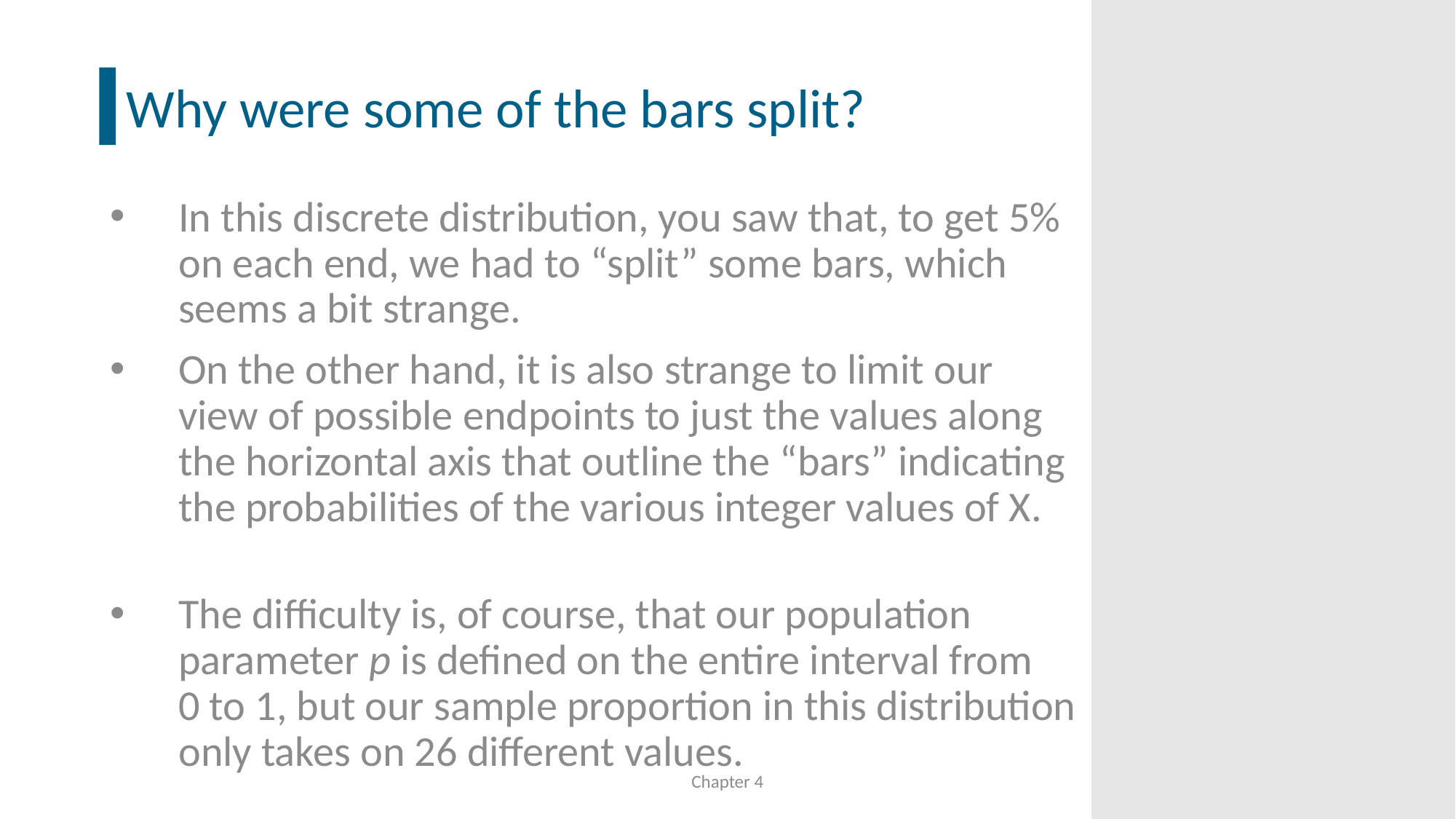

# Why were some of the bars split?

In this discrete distribution, you saw that, to get 5% on each end, we had to “split” some bars, which seems a bit strange.
On the other hand, it is also strange to limit our view of possible endpoints to just the values along the horizontal axis that outline the “bars” indicating the probabilities of the various integer values of X.
The difficulty is, of course, that our population parameter p is defined on the entire interval from
0 to 1, but our sample proportion in this distribution only takes on 26 different values.
Chapter 4
57